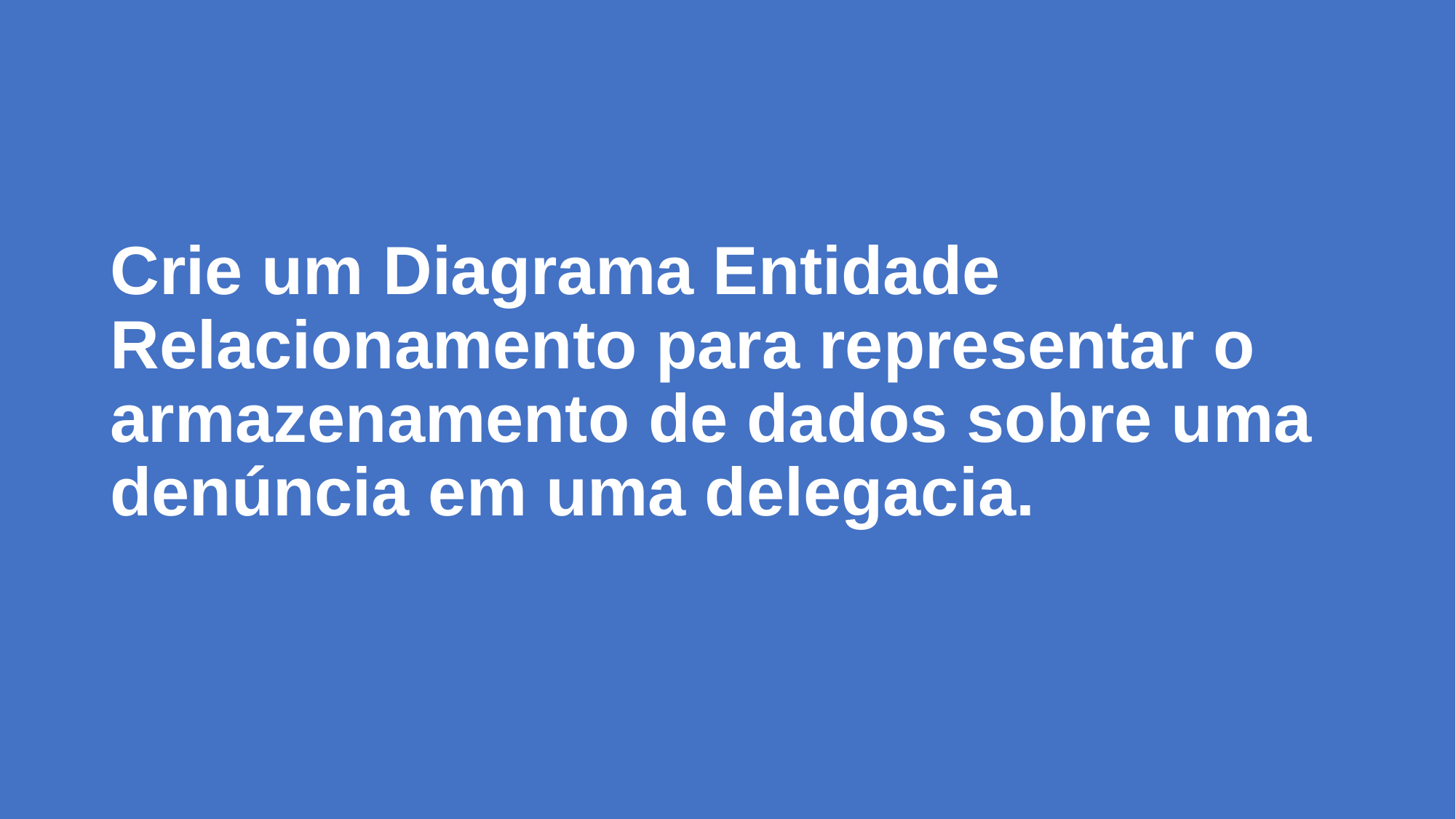

# Crie um Diagrama Entidade Relacionamento para representar o armazenamento de dados sobre uma denúncia em uma delegacia.